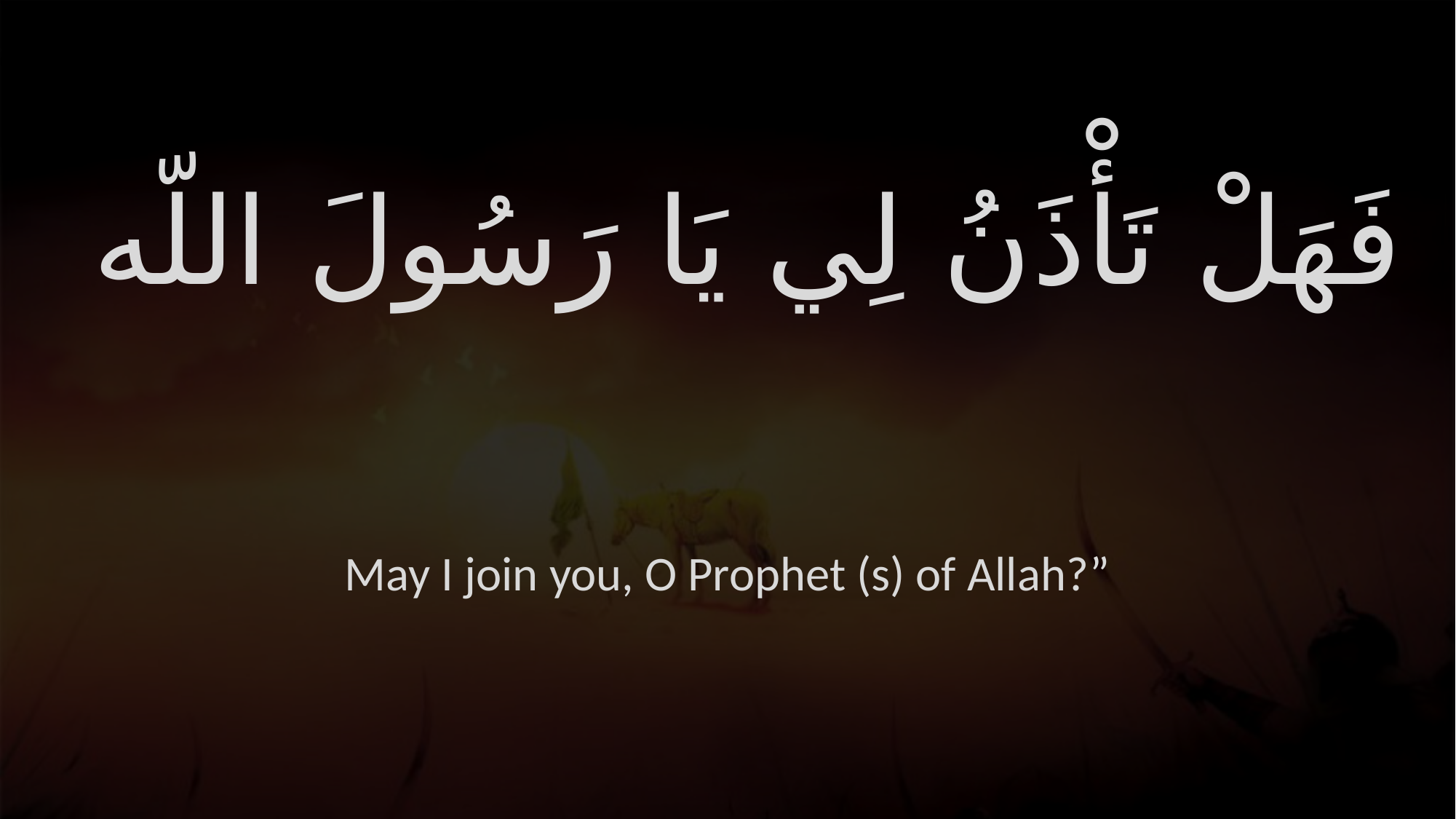

# فَهَلْ تَأْذَنُ لِي يَا رَسُولَ اللّه
May I join you, O Prophet (s) of Allah?”